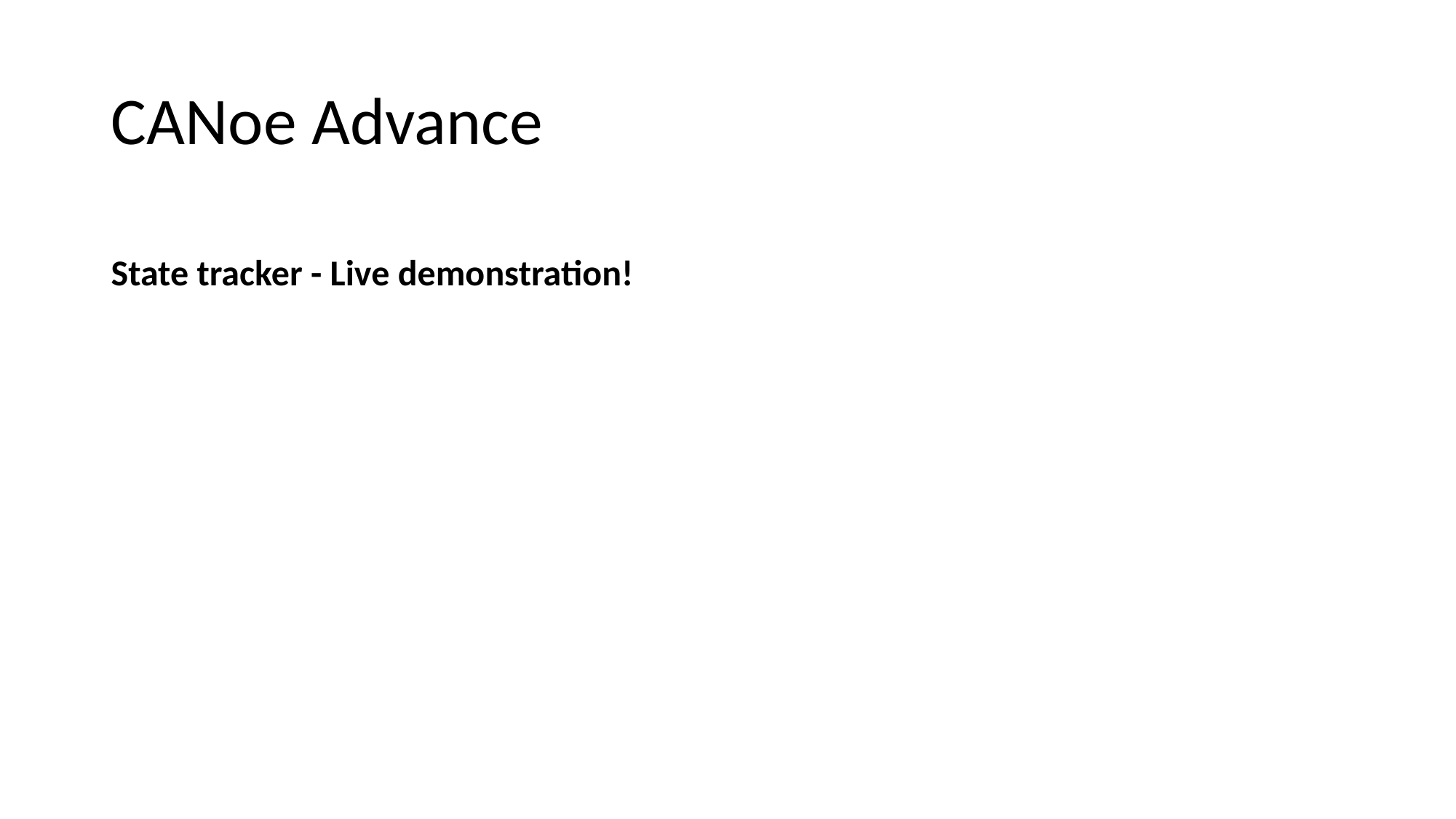

# CANoe Advance
State tracker - Live demonstration!